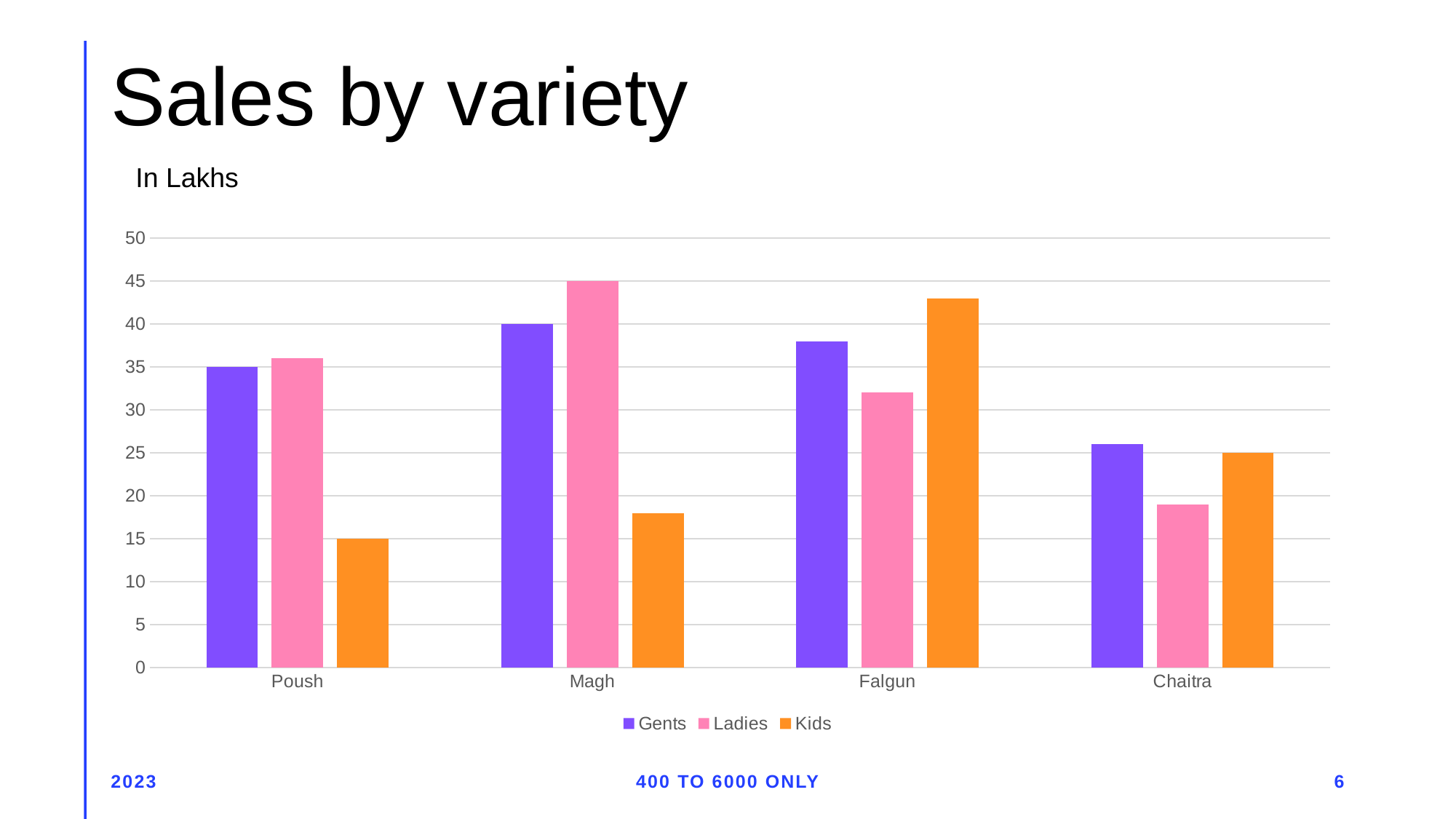

# Sales by variety
In Lakhs

### Chart

| Category | Gents | Ladies | Kids |
|---|---|---|---|
| Poush | 35.0 | 36.0 | 15.0 |
| Magh | 40.0 | 45.0 | 18.0 |
| Falgun | 38.0 | 32.0 | 43.0 |
| Chaitra | 26.0 | 19.0 | 25.0 |
2023
400 TO 6000 ONLY
6